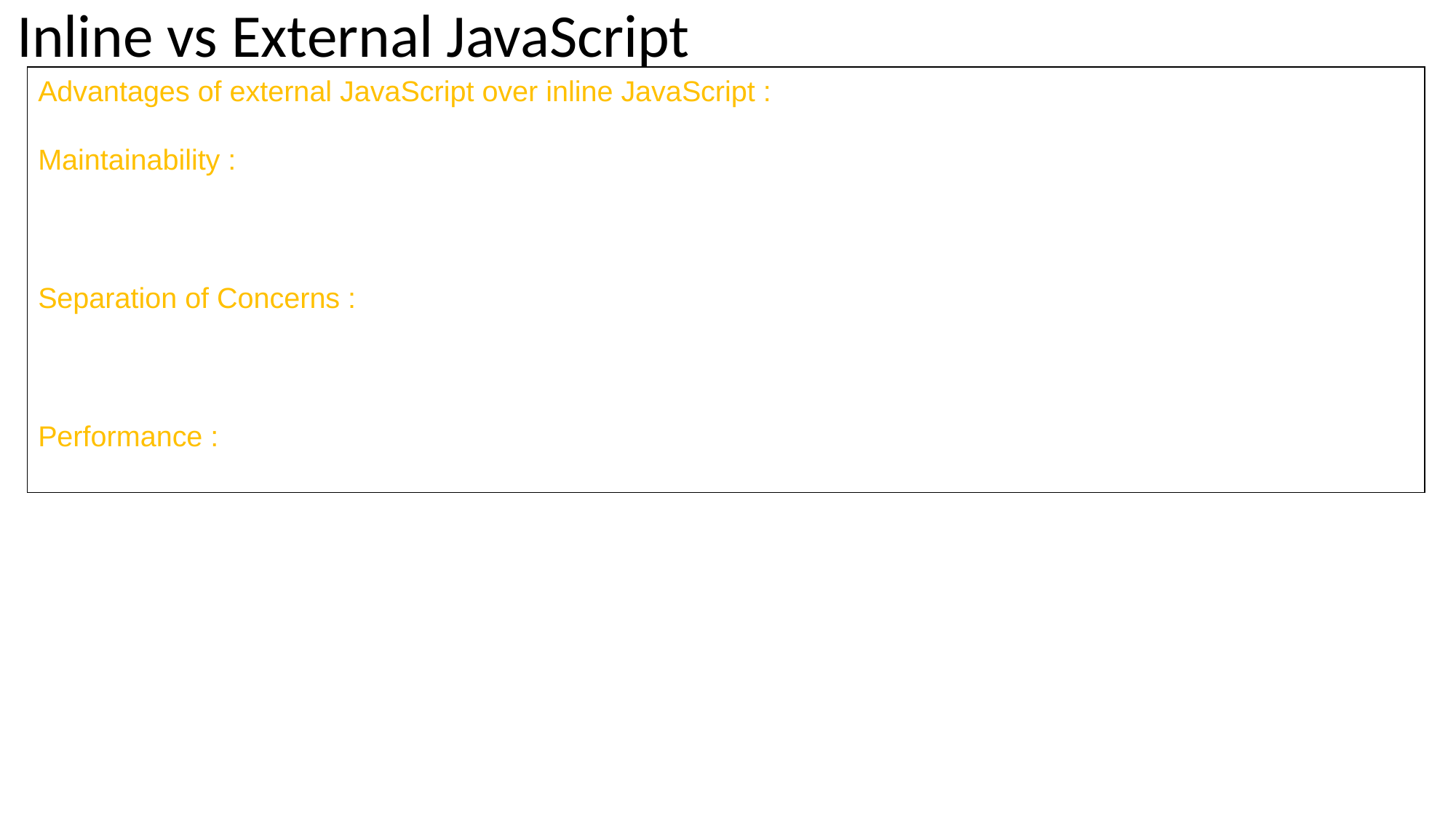

# Inline vs External JavaScript
Advantages of external JavaScript over inline JavaScript :
Maintainability : JavaScript in external files can be referenced on multiple pages without having to duplicate the code inline on every page. If something has to change, you only have one place to change. So external JavaScript code can be reused and maintenance will be much easier.

Separation of Concerns : Storing JavaScript in a separate external .js file adheres to Separation of concerns design principle. In general it is a good practice to separate HTML, CSS and JavaScript as it makes it easier working with them. Also allows multiple developers to work simultaneously.

Performance : An external JavaScript file can be cached by the browser, where as an inline JavaScript on the page is loaded every time the page loads.